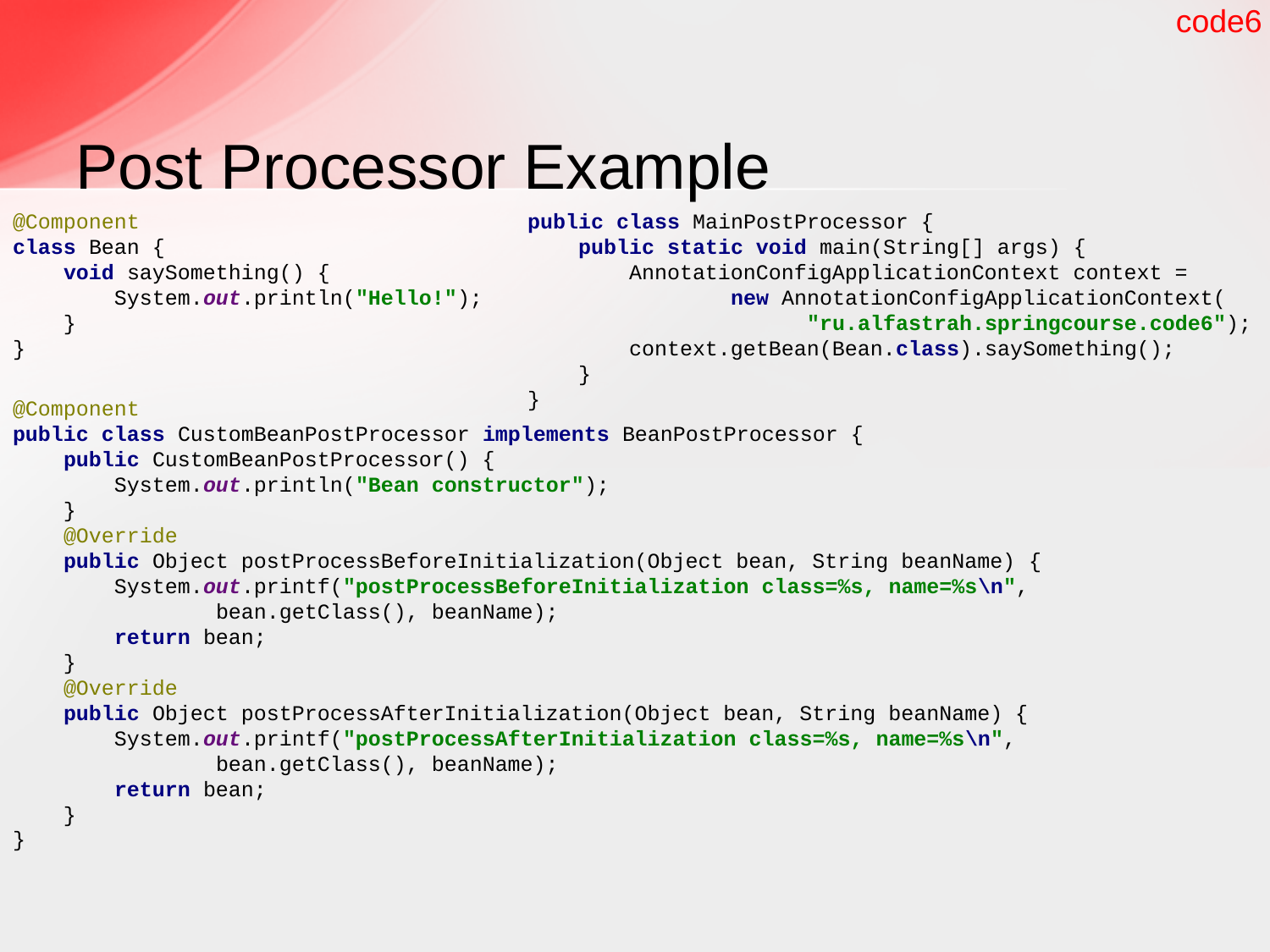

code6
# Post Processor Example
@Component
class Bean {
    void saySomething() {
        System.out.println("Hello!");
    }
}
public class MainPostProcessor {
    public static void main(String[] args) {
        AnnotationConfigApplicationContext context =
                new AnnotationConfigApplicationContext(
                      "ru.alfastrah.springcourse.code6");
        context.getBean(Bean.class).saySomething();
    }
}
@Component
public class CustomBeanPostProcessor implements BeanPostProcessor {
    public CustomBeanPostProcessor() {
        System.out.println("Bean constructor");
    }
    @Override
    public Object postProcessBeforeInitialization(Object bean, String beanName) {
        System.out.printf("postProcessBeforeInitialization class=%s, name=%s\n",
                bean.getClass(), beanName);
        return bean;
    }
    @Override
    public Object postProcessAfterInitialization(Object bean, String beanName) {
        System.out.printf("postProcessAfterInitialization class=%s, name=%s\n",
                bean.getClass(), beanName);
        return bean;
    }
}